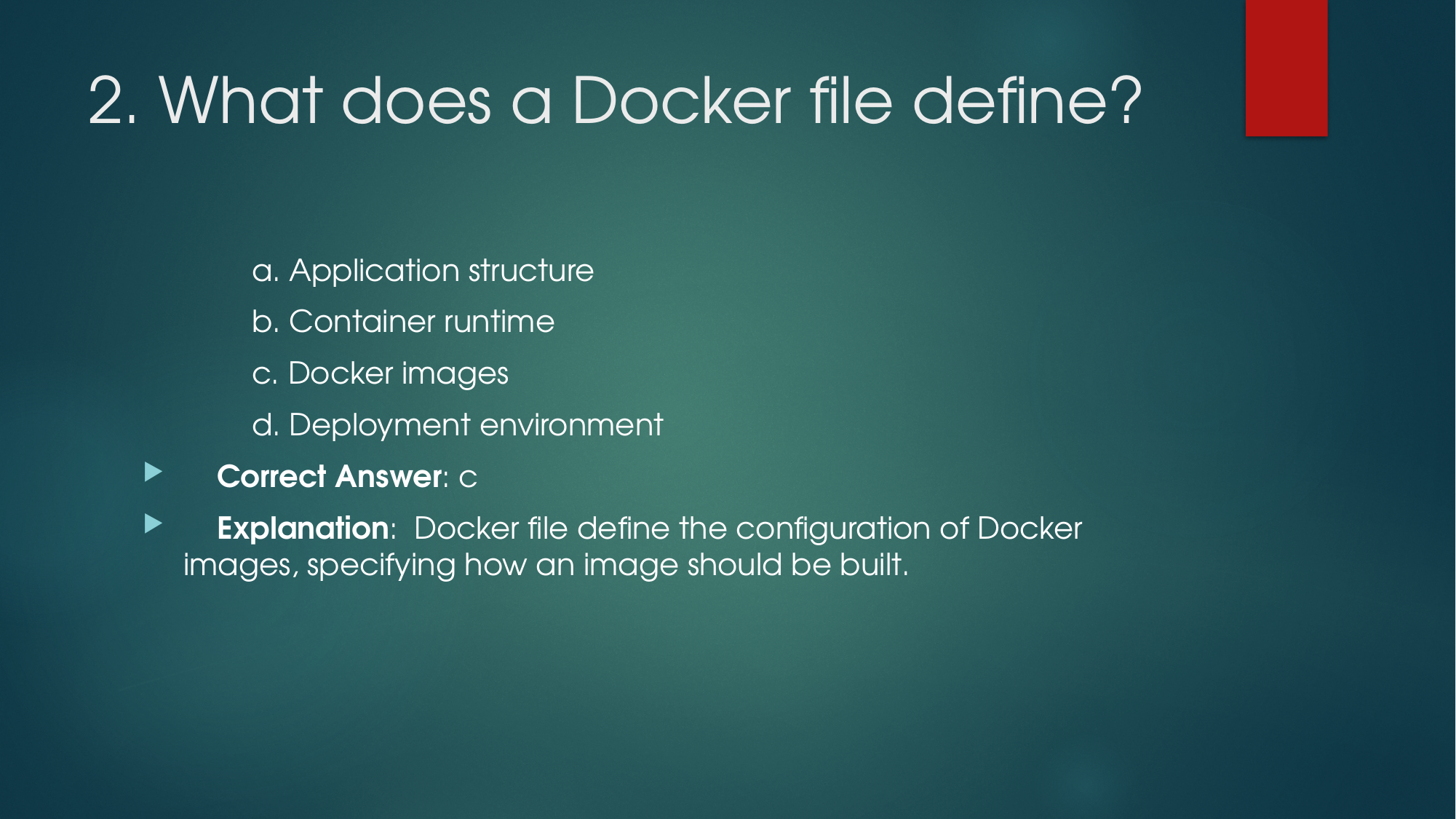

# 2. What does a Docker file define?
	a. Application structure
    	b. Container runtime
    	c. Docker images
    	d. Deployment environment
    Correct Answer: c
    Explanation:  Docker file define the configuration of Docker images, specifying how an image should be built.